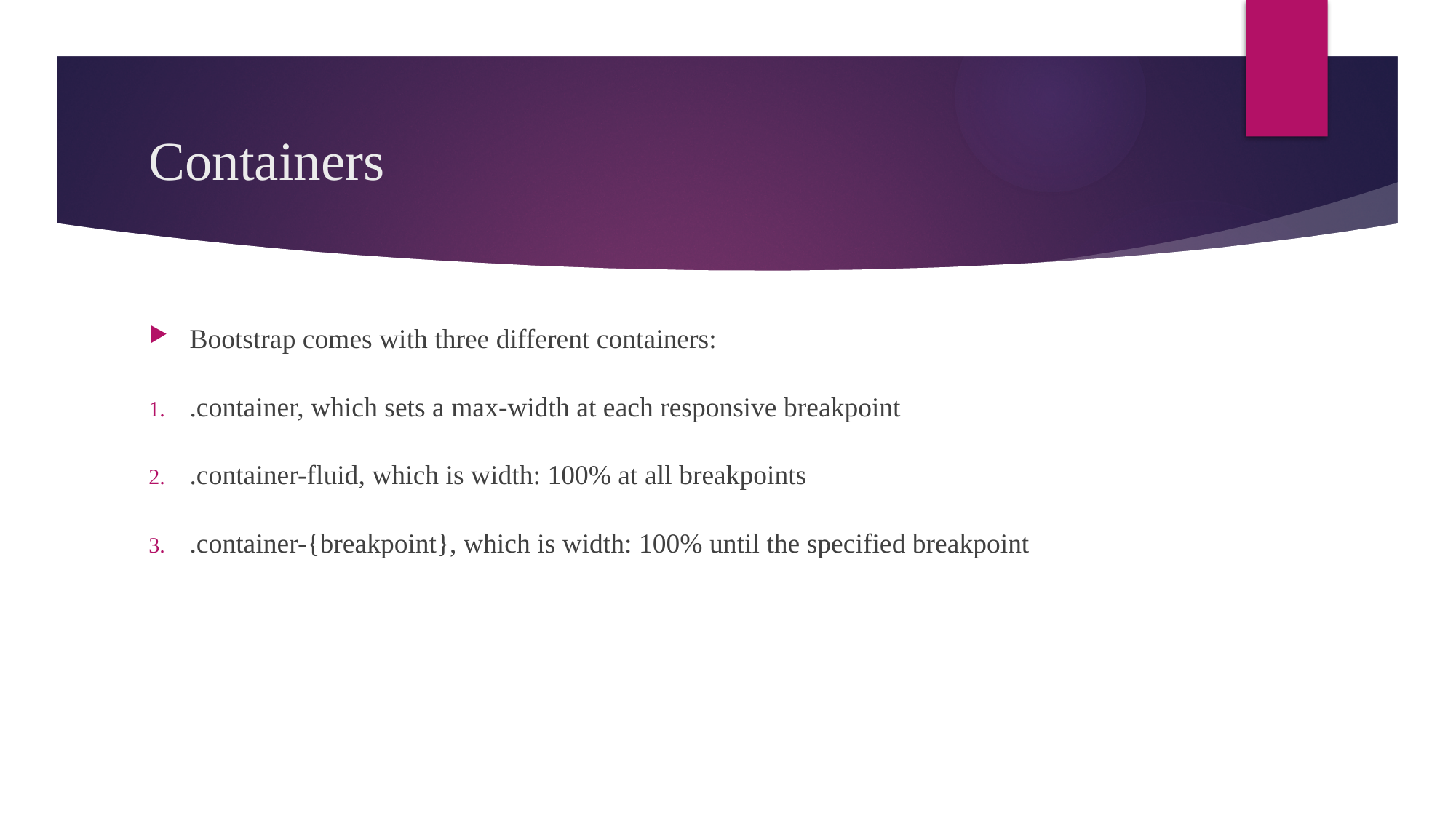

# Containers
Bootstrap comes with three different containers:
.container, which sets a max-width at each responsive breakpoint
.container-fluid, which is width: 100% at all breakpoints
.container-{breakpoint}, which is width: 100% until the specified breakpoint